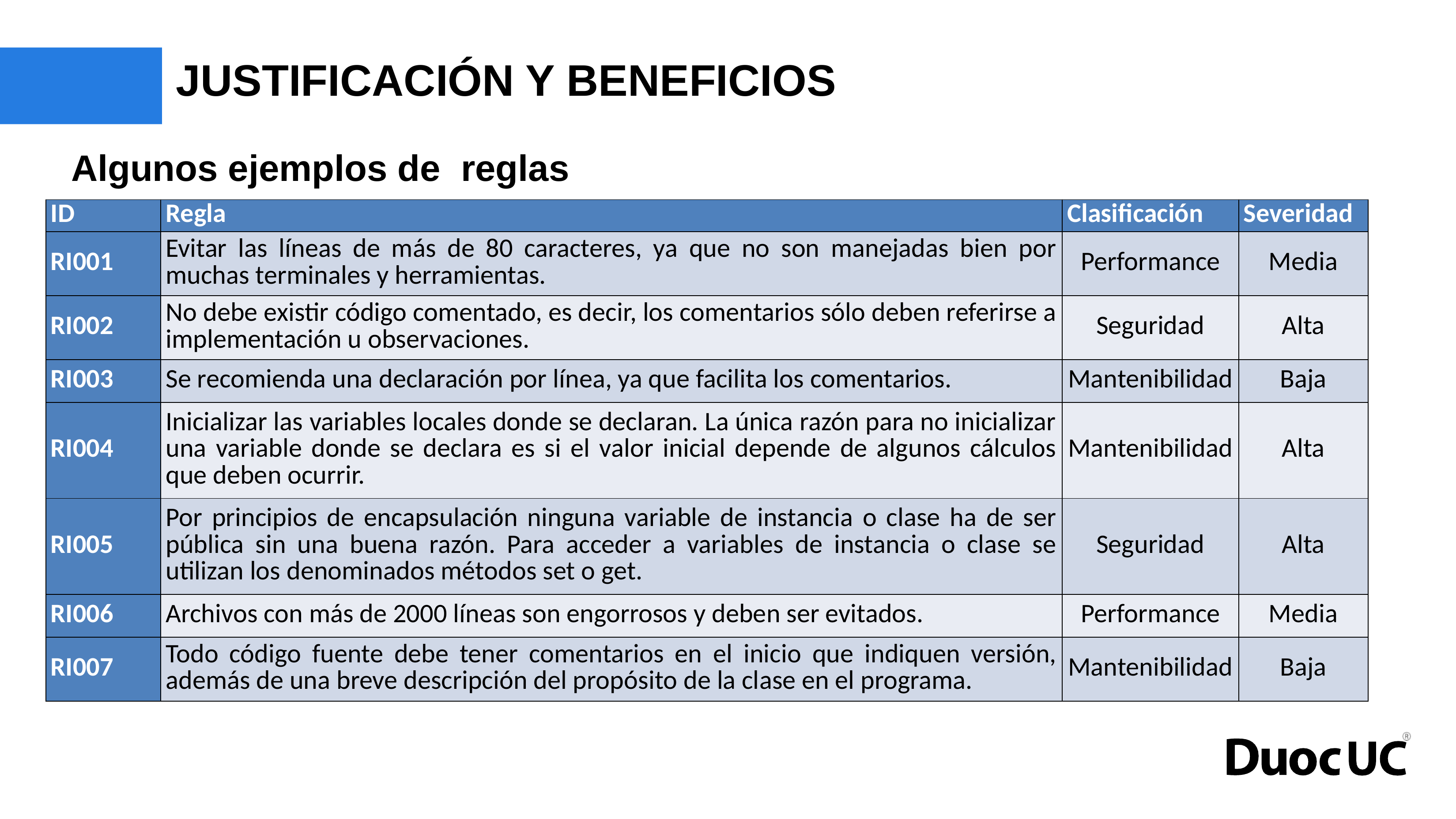

# JUSTIFICACIÓN Y BENEFICIOS
Algunos ejemplos de  reglas
| ID | Regla | Clasificación | Severidad |
| --- | --- | --- | --- |
| RI001 | Evitar las líneas de más de 80 caracteres, ya que no son manejadas bien por muchas terminales y herramientas. | Performance | Media |
| RI002 | No debe existir código comentado, es decir, los comentarios sólo deben referirse a implementación u observaciones. | Seguridad | Alta |
| RI003 | Se recomienda una declaración por línea, ya que facilita los comentarios. | Mantenibilidad | Baja |
| RI004 | Inicializar las variables locales donde se declaran. La única razón para no inicializar una variable donde se declara es si el valor inicial depende de algunos cálculos que deben ocurrir. | Mantenibilidad | Alta |
| RI005 | Por principios de encapsulación ninguna variable de instancia o clase ha de ser pública sin una buena razón. Para acceder a variables de instancia o clase se utilizan los denominados métodos set o get. | Seguridad | Alta |
| RI006 | Archivos con más de 2000 líneas son engorrosos y deben ser evitados. | Performance | Media |
| RI007 | Todo código fuente debe tener comentarios en el inicio que indiquen versión, además de una breve descripción del propósito de la clase en el programa. | Mantenibilidad | Baja |